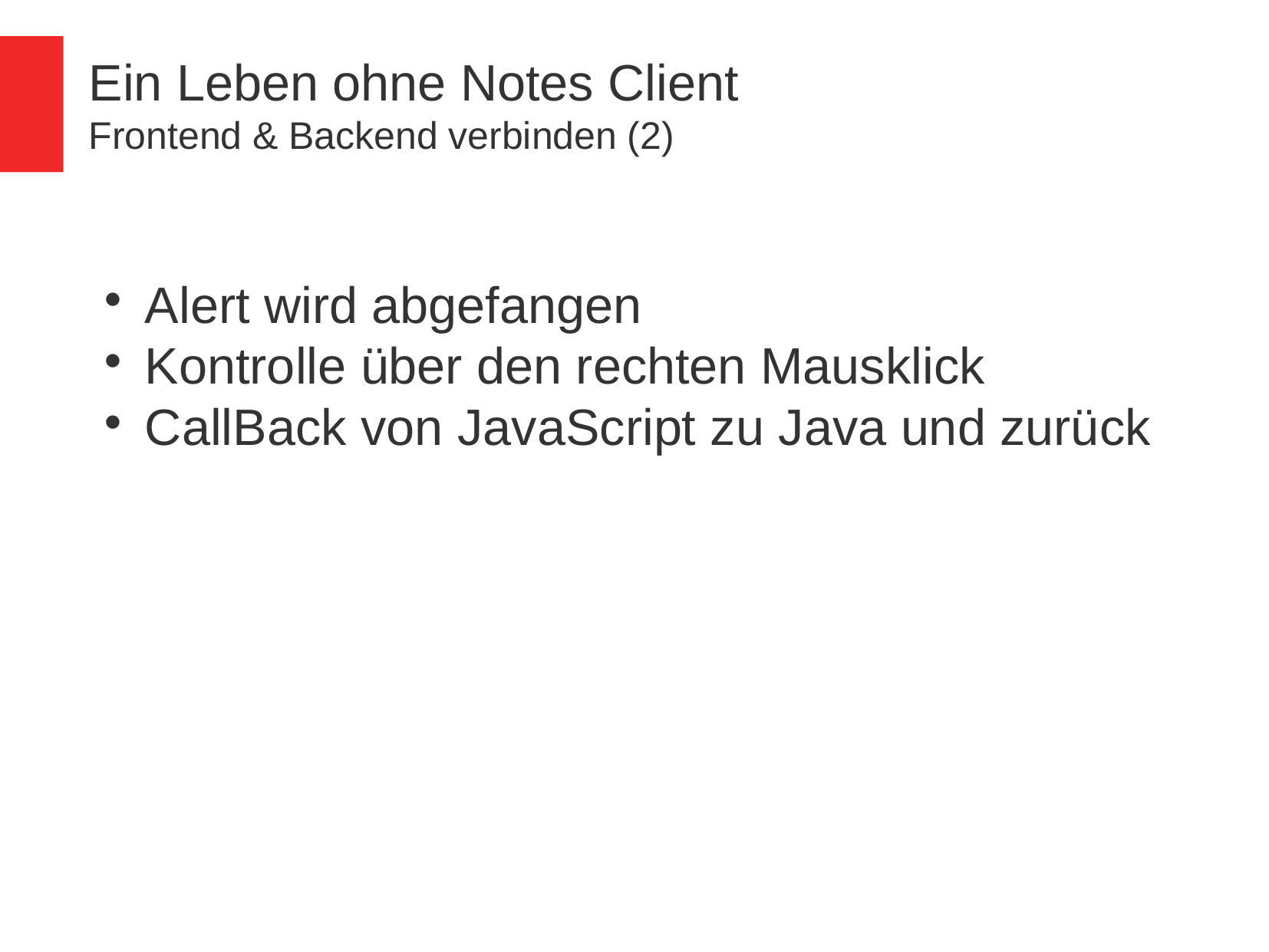

Ein Leben ohne Notes Client
Frontend & Backend verbinden (2)
Alert wird abgefangen
Kontrolle über den rechten Mausklick
CallBack von JavaScript zu Java und zurück